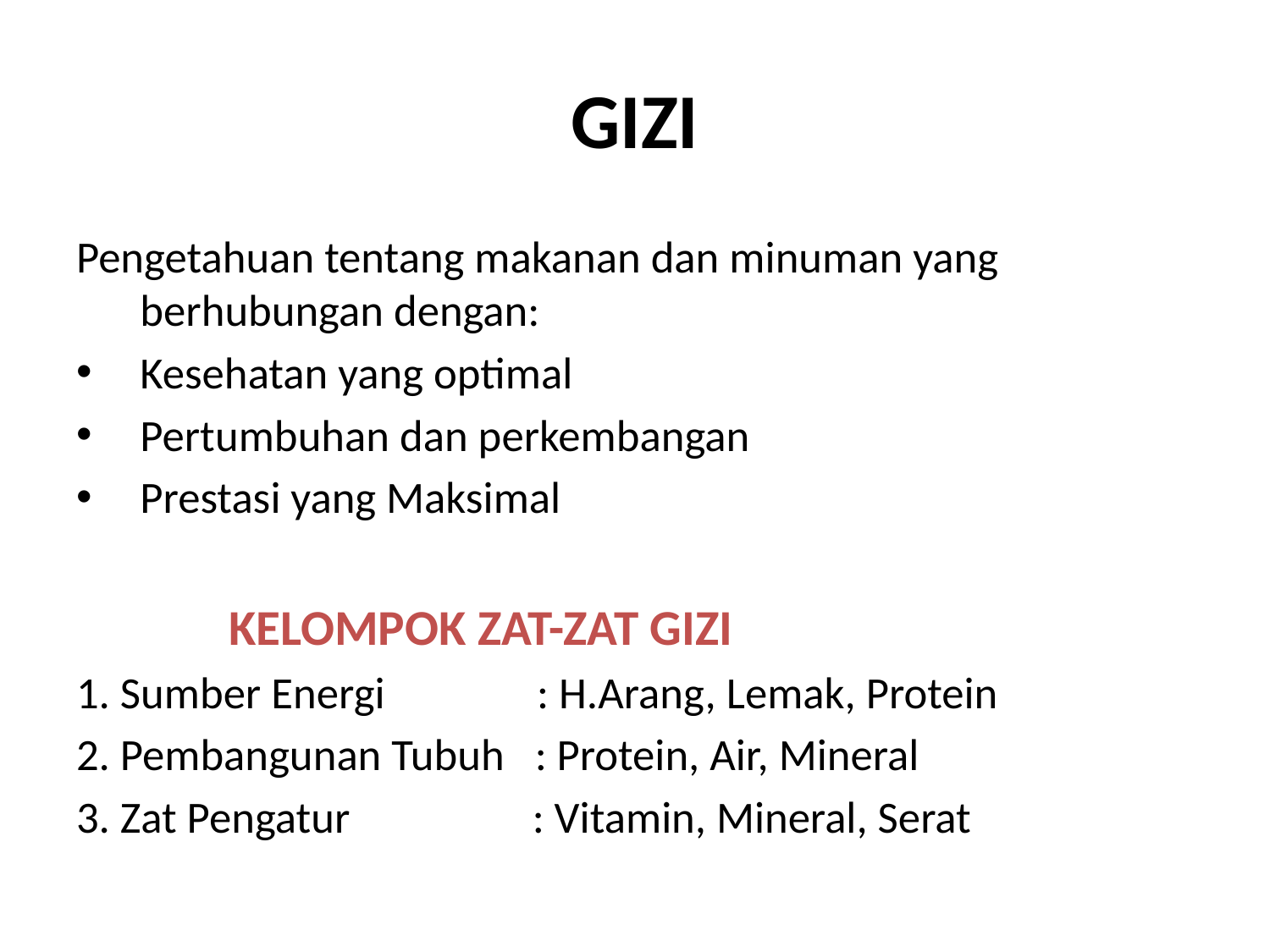

# GIZI
Pengetahuan tentang makanan dan minuman yang berhubungan dengan:
Kesehatan yang optimal
Pertumbuhan dan perkembangan
Prestasi yang Maksimal

               KELOMPOK ZAT-ZAT GIZI
1. Sumber Energi               : H.Arang, Lemak, Protein
2. Pembangunan Tubuh   : Protein, Air, Mineral
3. Zat Pengatur                  : Vitamin, Mineral, Serat